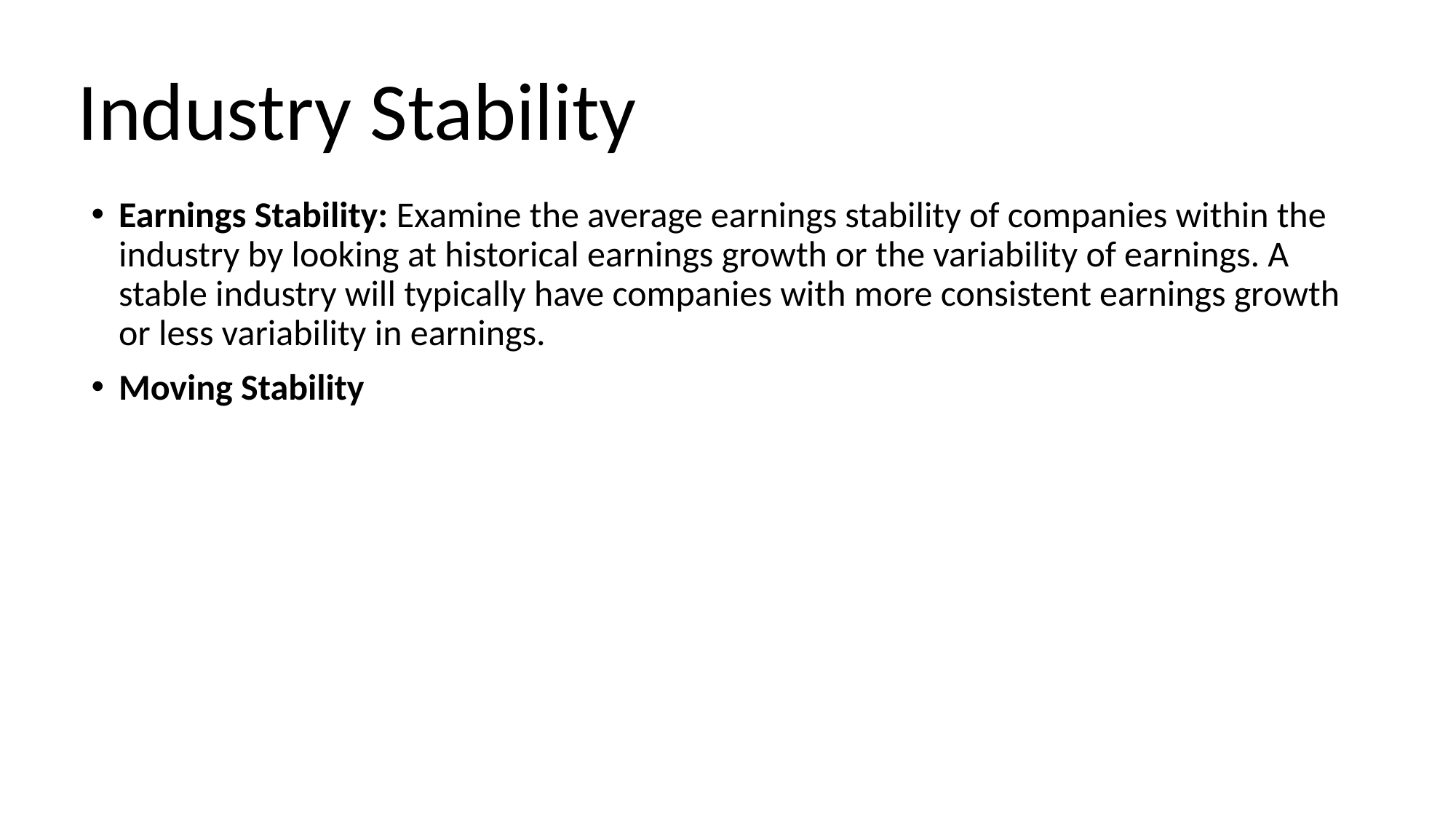

# Industry Stability
Earnings Stability: Examine the average earnings stability of companies within the industry by looking at historical earnings growth or the variability of earnings. A stable industry will typically have companies with more consistent earnings growth or less variability in earnings.
Moving Stability